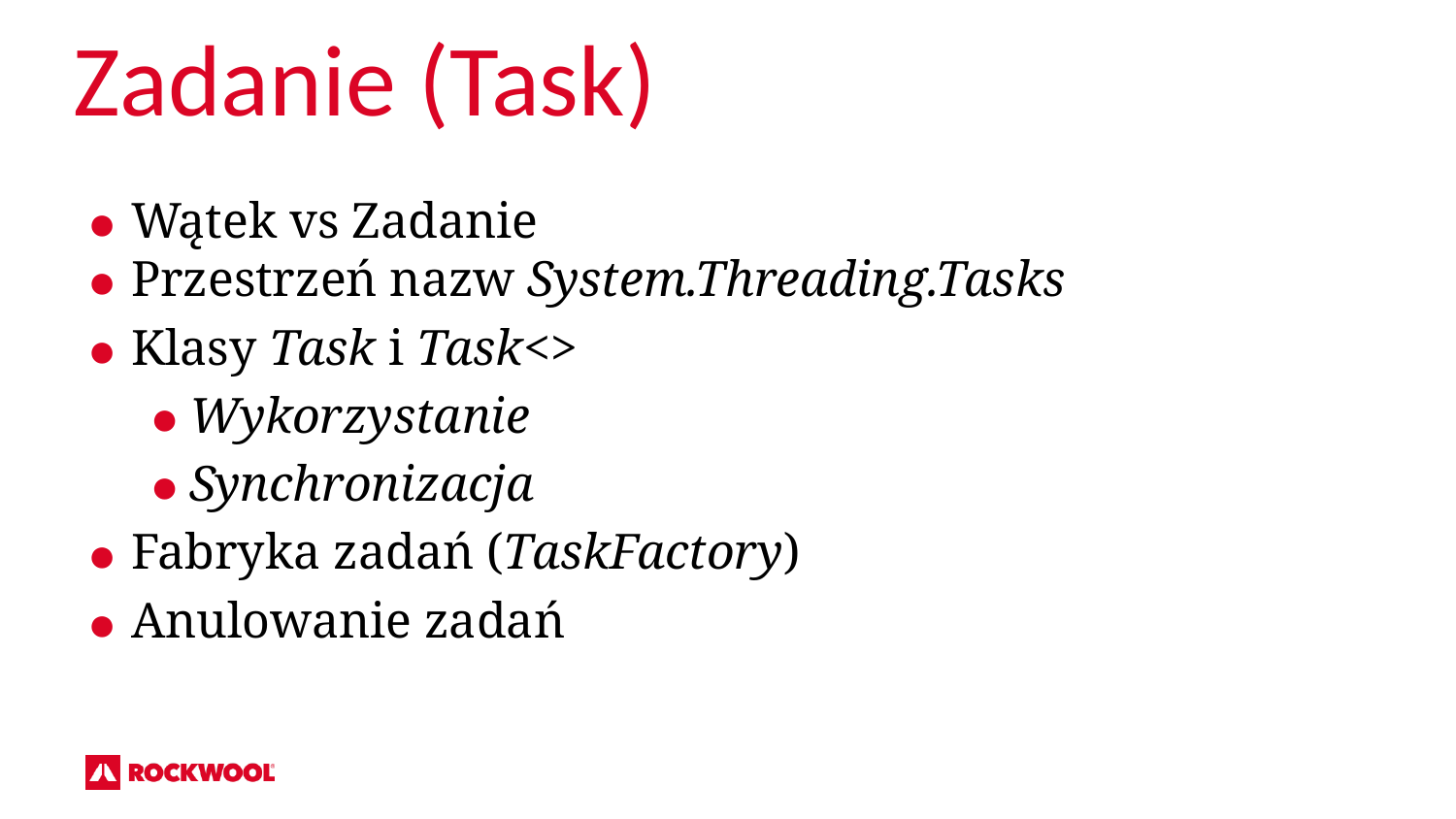

Zadanie (Task)
Wątek vs Zadanie
Przestrzeń nazw System.Threading.Tasks
Klasy Task i Task<>
Wykorzystanie
Synchronizacja
Fabryka zadań (TaskFactory)
Anulowanie zadań